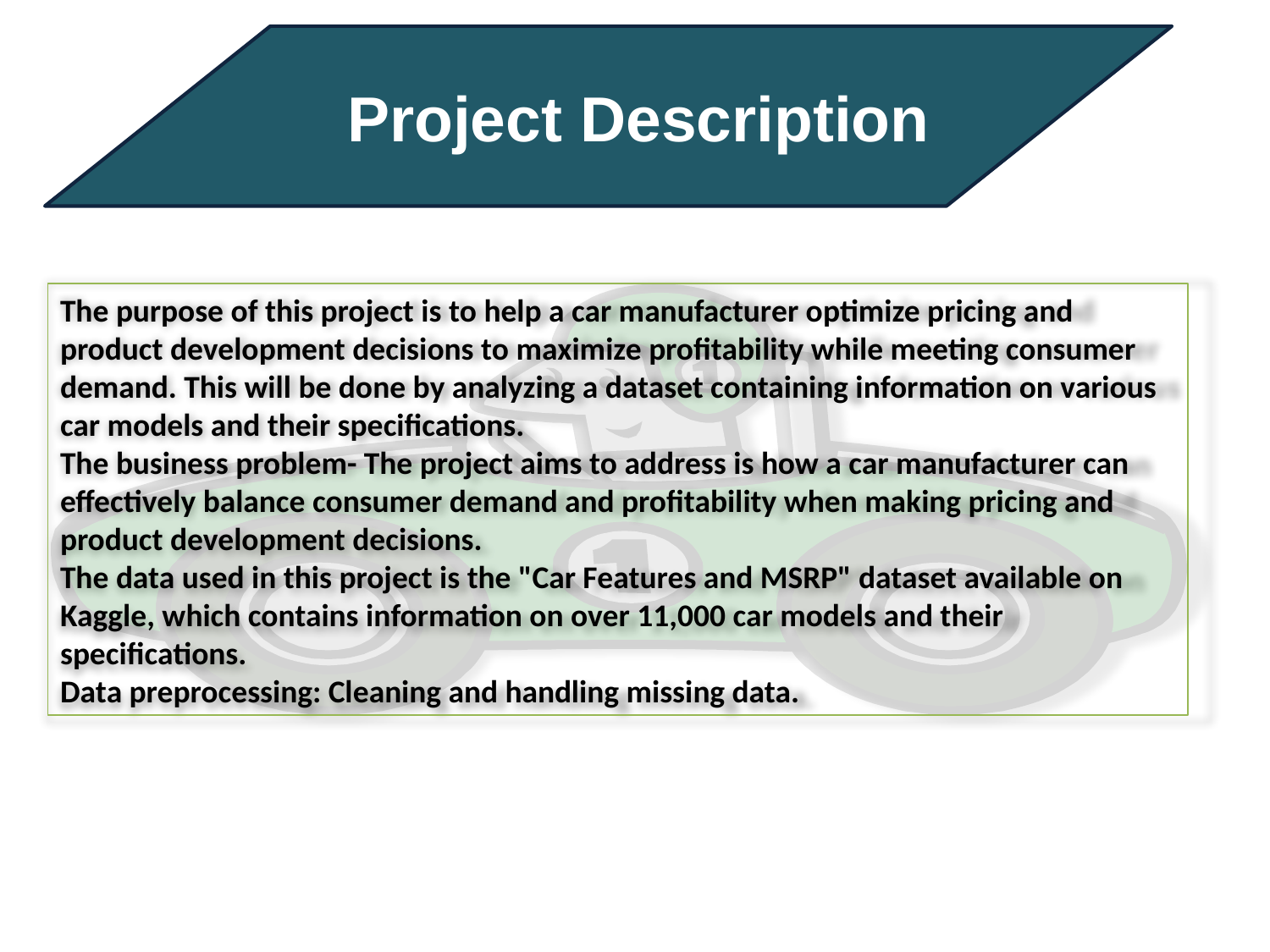

Project Description
The purpose of this project is to help a car manufacturer optimize pricing and product development decisions to maximize profitability while meeting consumer demand. This will be done by analyzing a dataset containing information on various car models and their specifications.
The business problem- The project aims to address is how a car manufacturer can effectively balance consumer demand and profitability when making pricing and product development decisions.
The data used in this project is the "Car Features and MSRP" dataset available on Kaggle, which contains information on over 11,000 car models and their specifications.
Data preprocessing: Cleaning and handling missing data.